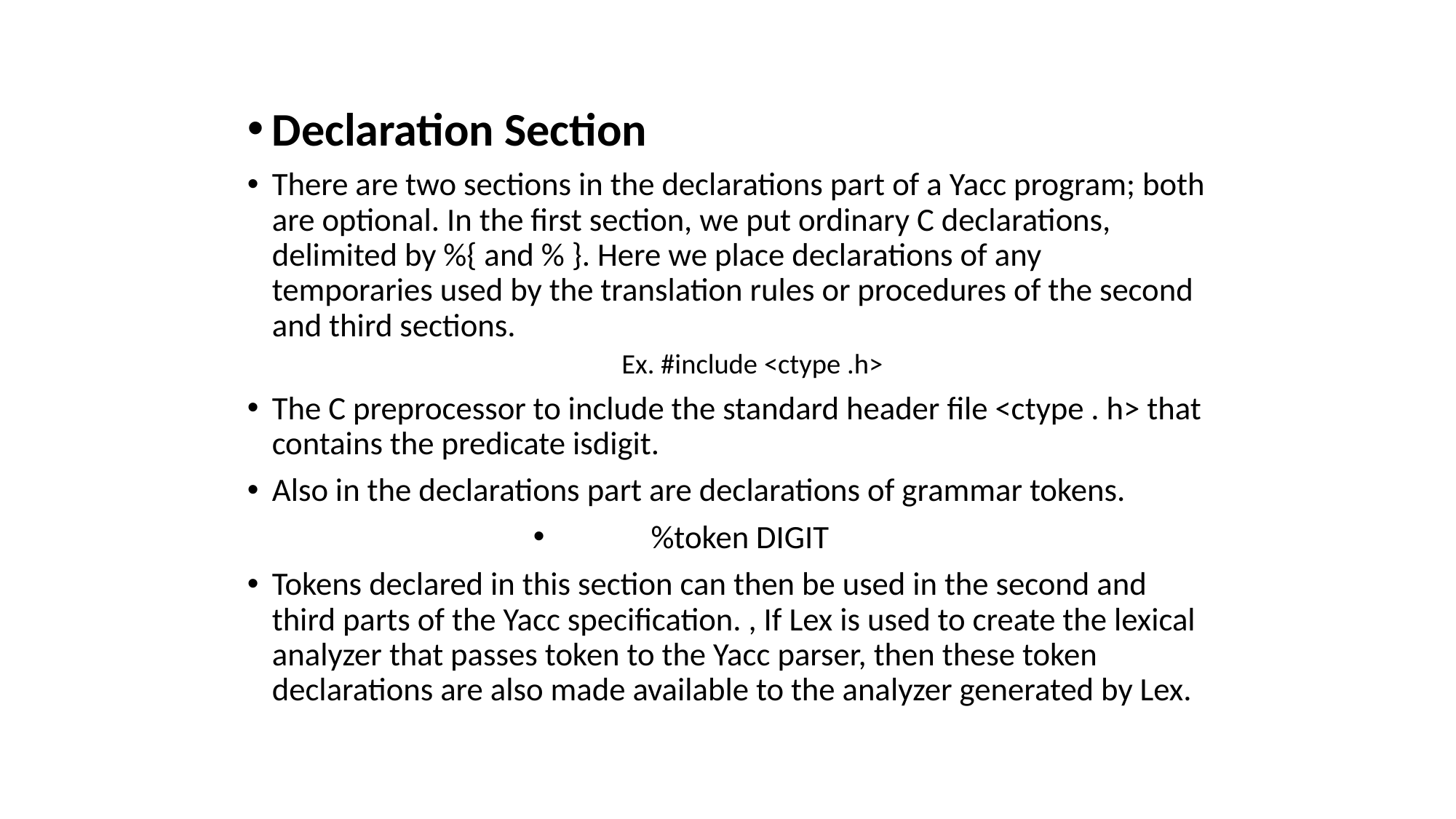

Declaration Section
There are two sections in the declarations part of a Yacc program; both are optional. In the first section, we put ordinary C declarations, delimited by %{ and % }. Here we place declarations of any temporaries used by the translation rules or procedures of the second and third sections.
Ex. #include <ctype .h>
The C preprocessor to include the standard header file <ctype . h> that contains the predicate isdigit.
Also in the declarations part are declarations of grammar tokens.
%token DIGIT
Tokens declared in this section can then be used in the second and third parts of the Yacc specification. , If Lex is used to create the lexical analyzer that passes token to the Yacc parser, then these token declarations are also made available to the analyzer generated by Lex.